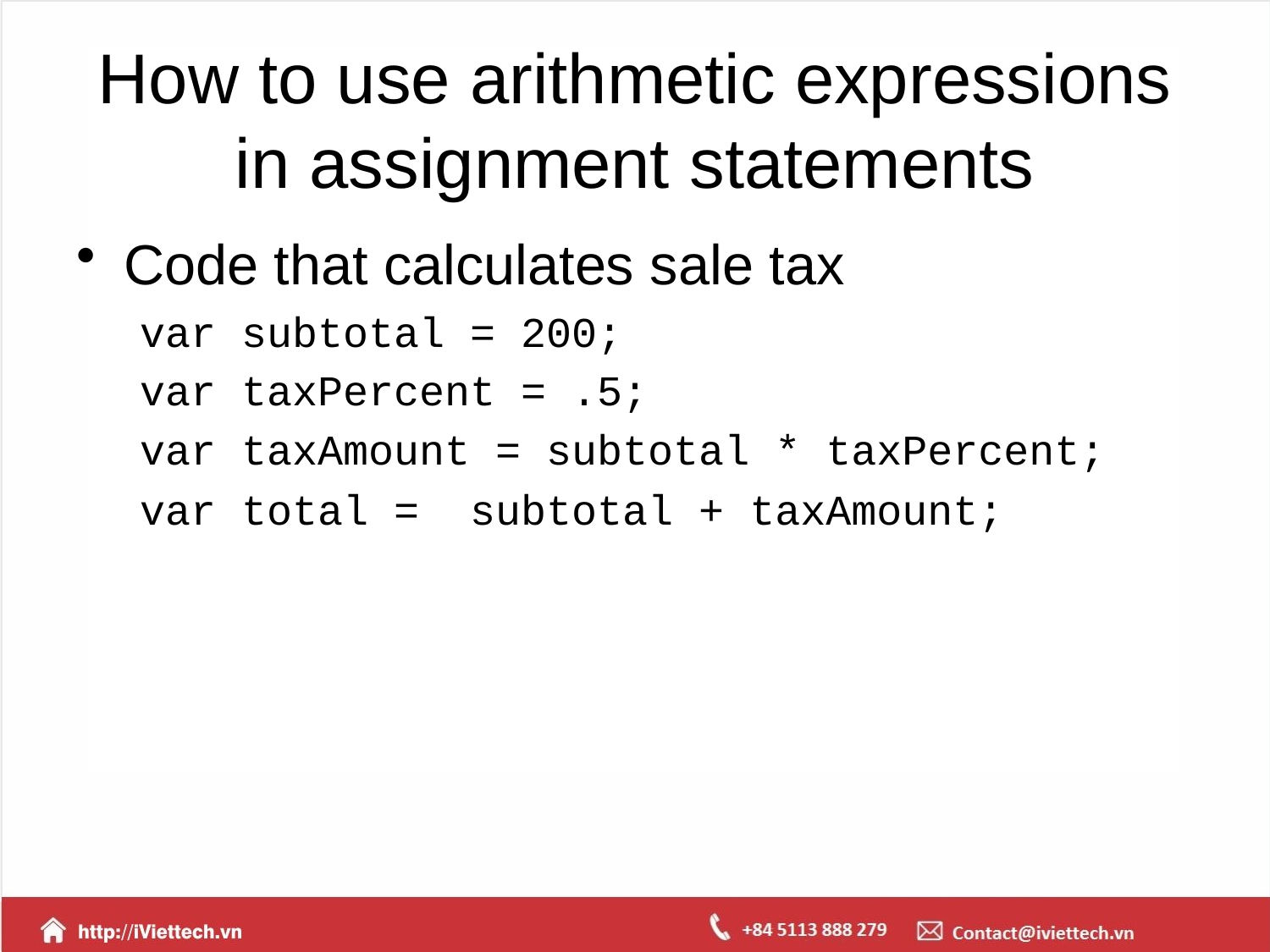

# How to use arithmetic expressions in assignment statements
Code that calculates sale tax
var subtotal = 200;
var taxPercent = .5;
var taxAmount = subtotal * taxPercent;
var total =  subtotal + taxAmount;